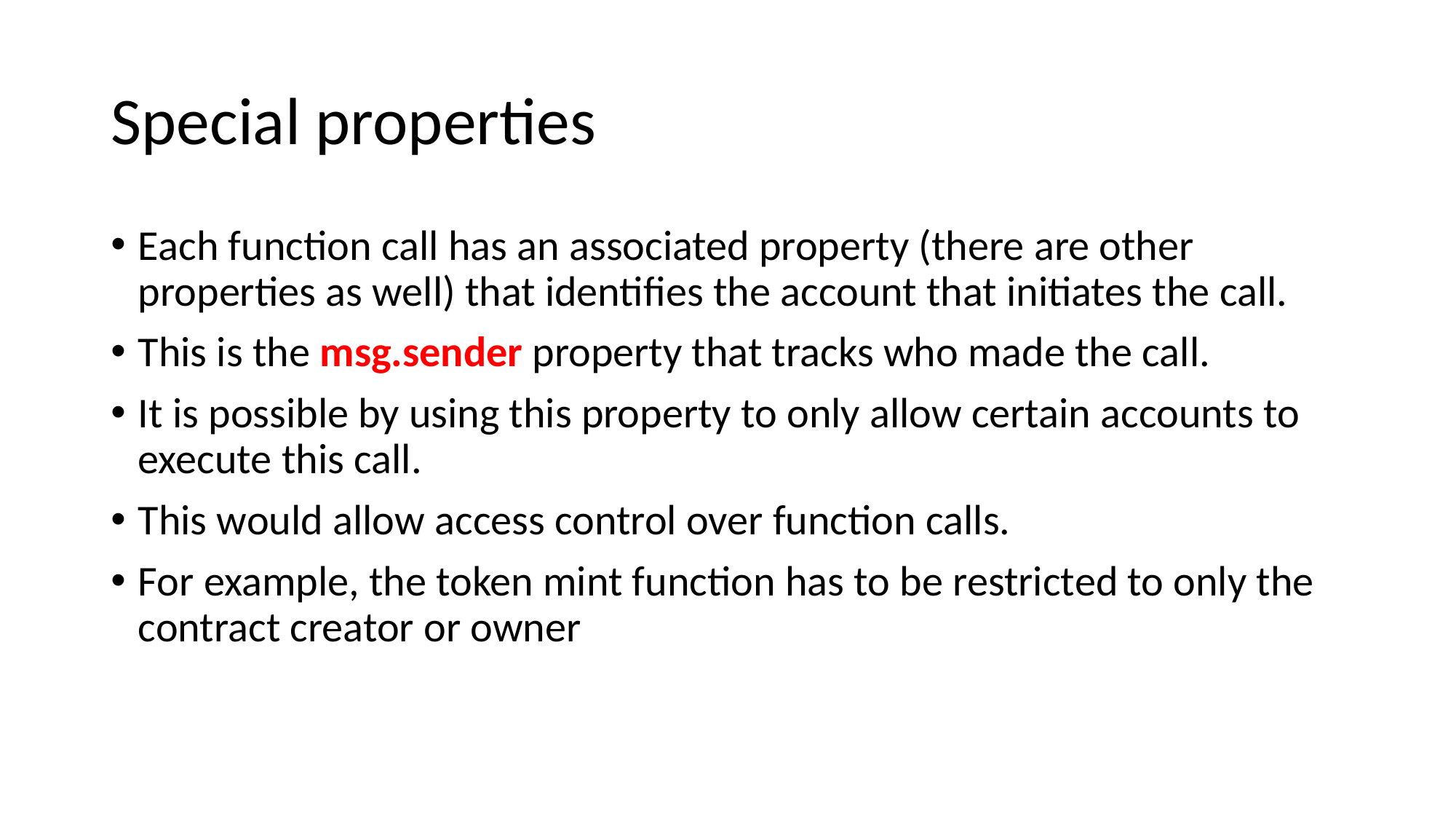

# Special properties
Each function call has an associated property (there are other properties as well) that identifies the account that initiates the call.
This is the msg.sender property that tracks who made the call.
It is possible by using this property to only allow certain accounts to execute this call.
This would allow access control over function calls.
For example, the token mint function has to be restricted to only the contract creator or owner